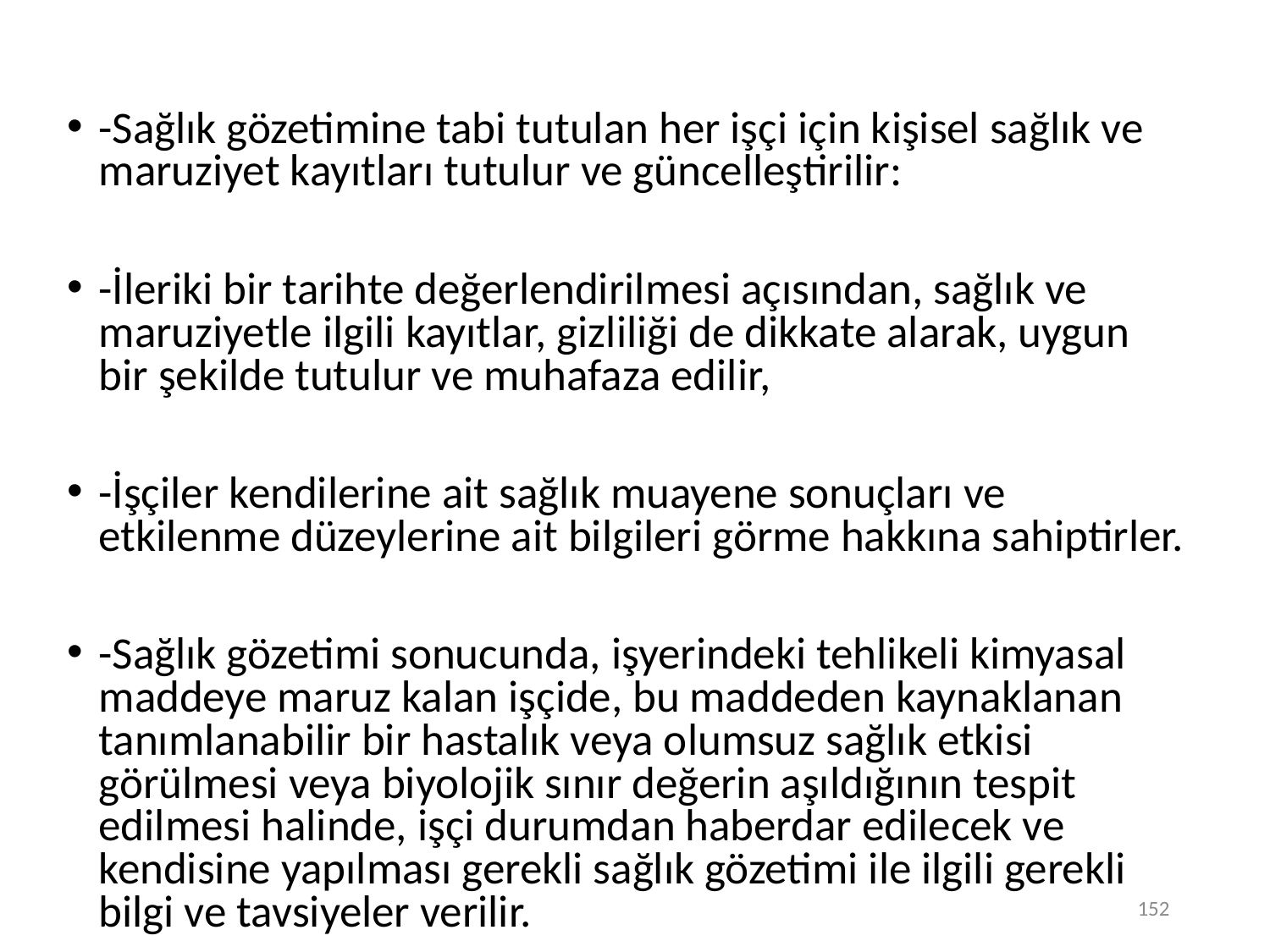

152
-Sağlık gözetimine tabi tutulan her işçi için kişisel sağlık ve maruziyet kayıtları tutulur ve güncelleştirilir:

-İleriki bir tarihte değerlendirilmesi açısından, sağlık ve maruziyetle ilgili kayıtlar, gizliliği de dikkate alarak, uygun bir şekilde tutulur ve muhafaza edilir,

-İşçiler kendilerine ait sağlık muayene sonuçları ve etkilenme düzeylerine ait bilgileri görme hakkına sahiptirler.

-Sağlık gözetimi sonucunda, işyerindeki tehlikeli kimyasal maddeye maruz kalan işçide, bu maddeden kaynaklanan tanımlanabilir bir hastalık veya olumsuz sağlık etkisi görülmesi veya biyolojik sınır değerin aşıldığının tespit edilmesi halinde, işçi durumdan haberdar edilecek ve kendisine yapılması gerekli sağlık gözetimi ile ilgili gerekli bilgi ve tavsiyeler verilir.